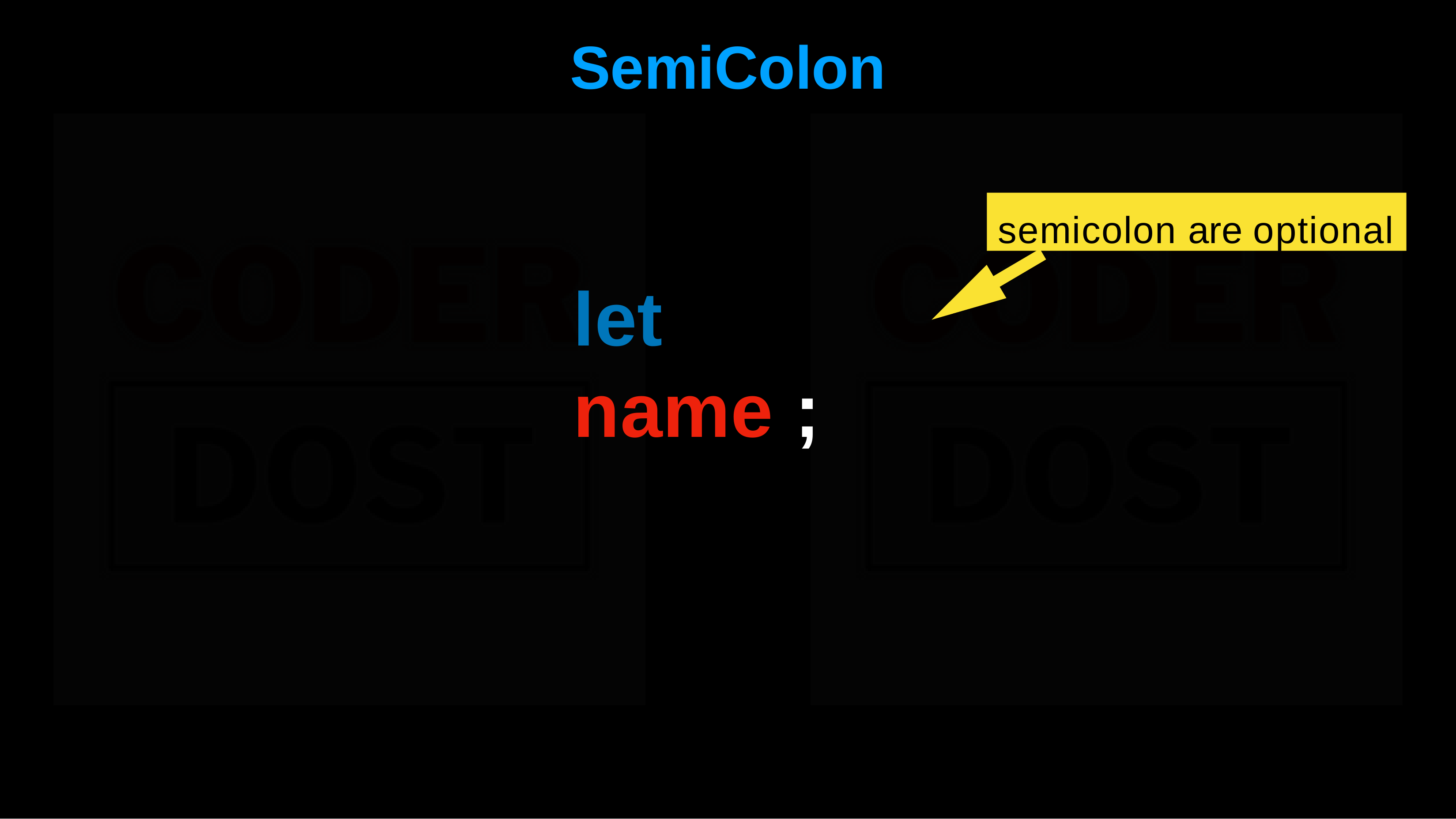

# SemiColon
semicolon are optional

let name ;